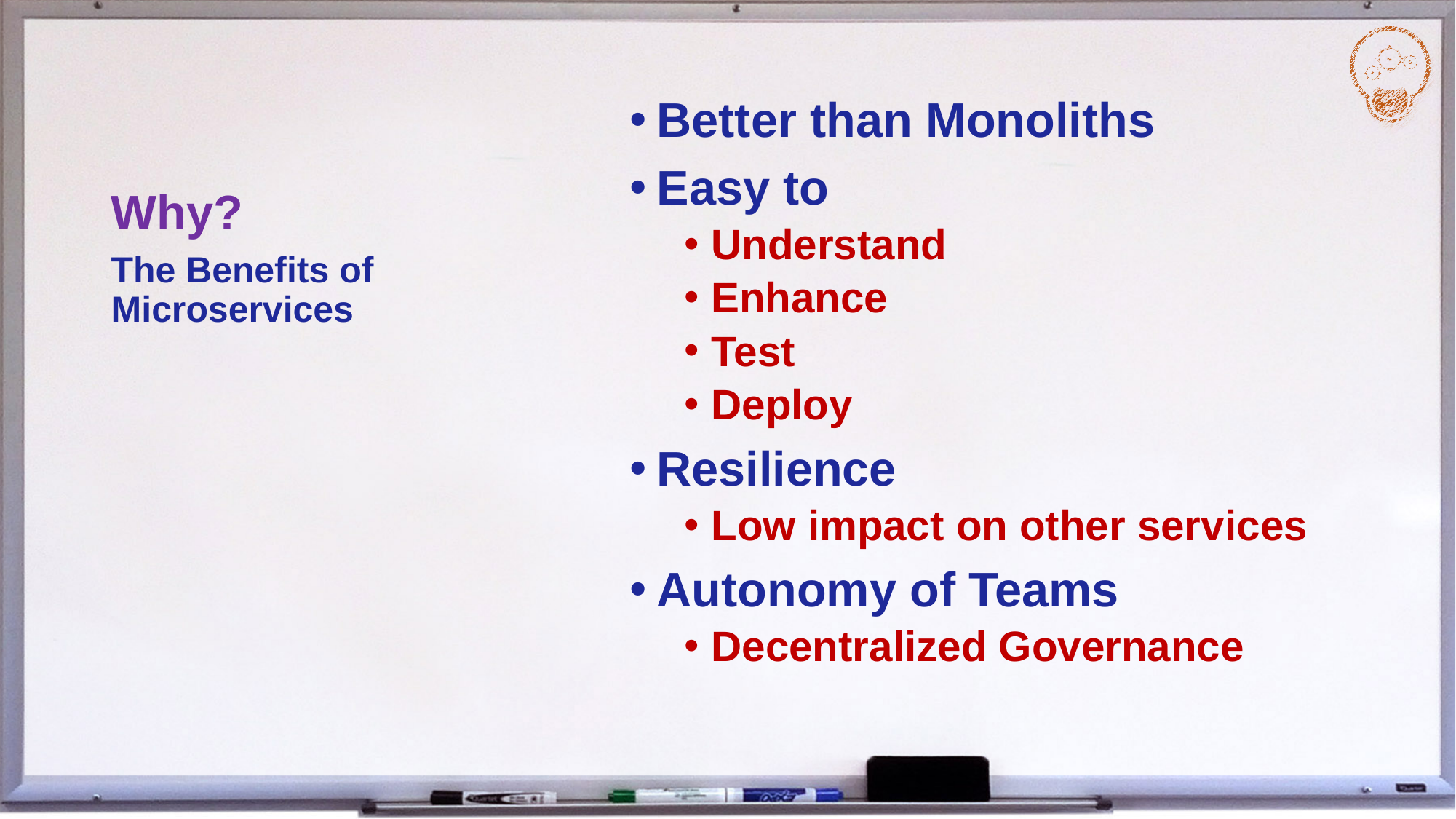

# Why?
Better than Monoliths
Easy to
Understand
Enhance
Test
Deploy
Resilience
Low impact on other services
Autonomy of Teams
Decentralized Governance

The Benefits of Microservices